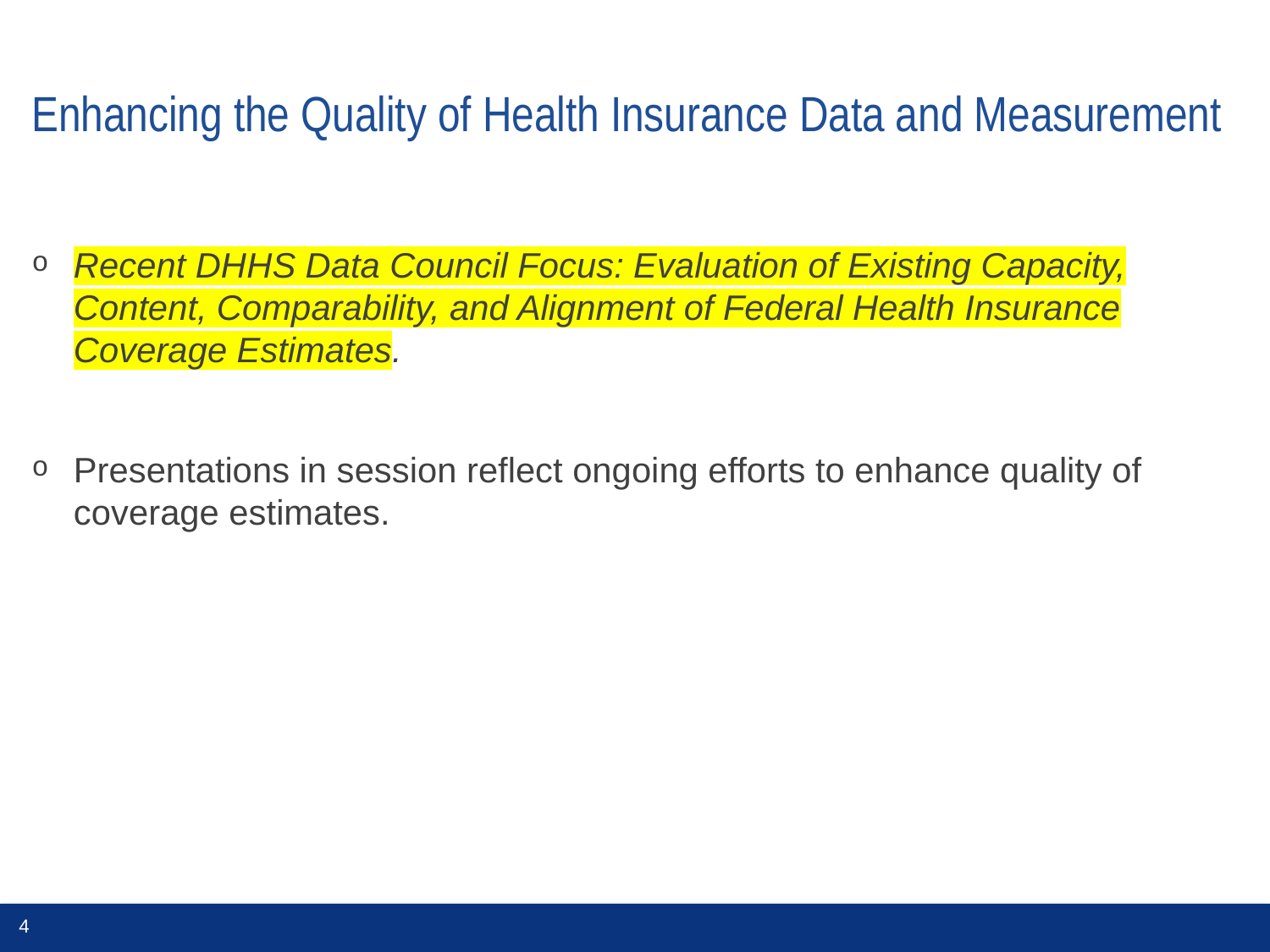

# Enhancing the Quality of Health Insurance Data and Measurement
Recent DHHS Data Council Focus: Evaluation of Existing Capacity, Content, Comparability, and Alignment of Federal Health Insurance Coverage Estimates.

Presentations in session reflect ongoing efforts to enhance quality of coverage estimates.
4